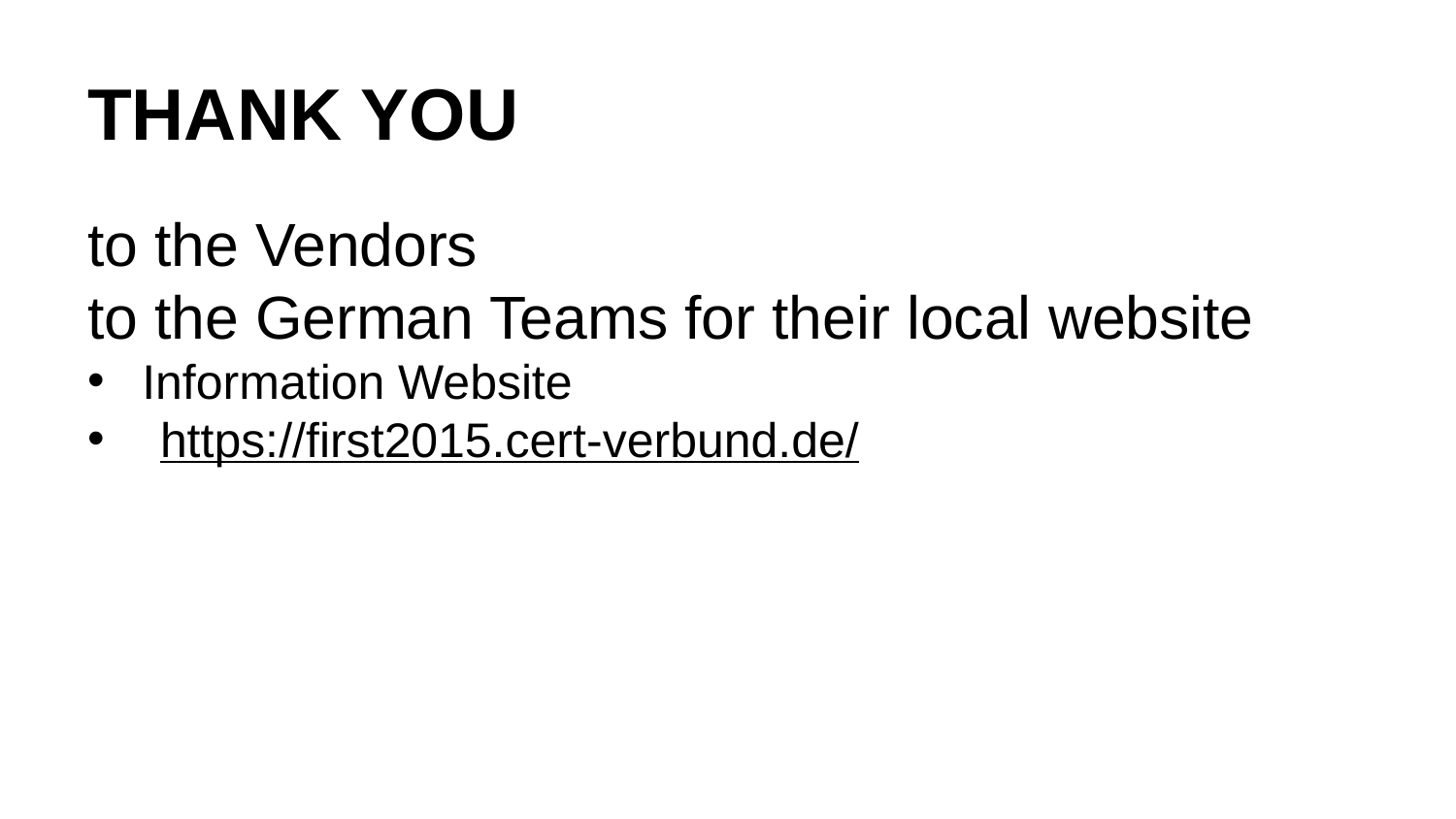

# THANK YOU
to the Vendors
to the German Teams for their local website
Information Website
https://first2015.cert-verbund.de/